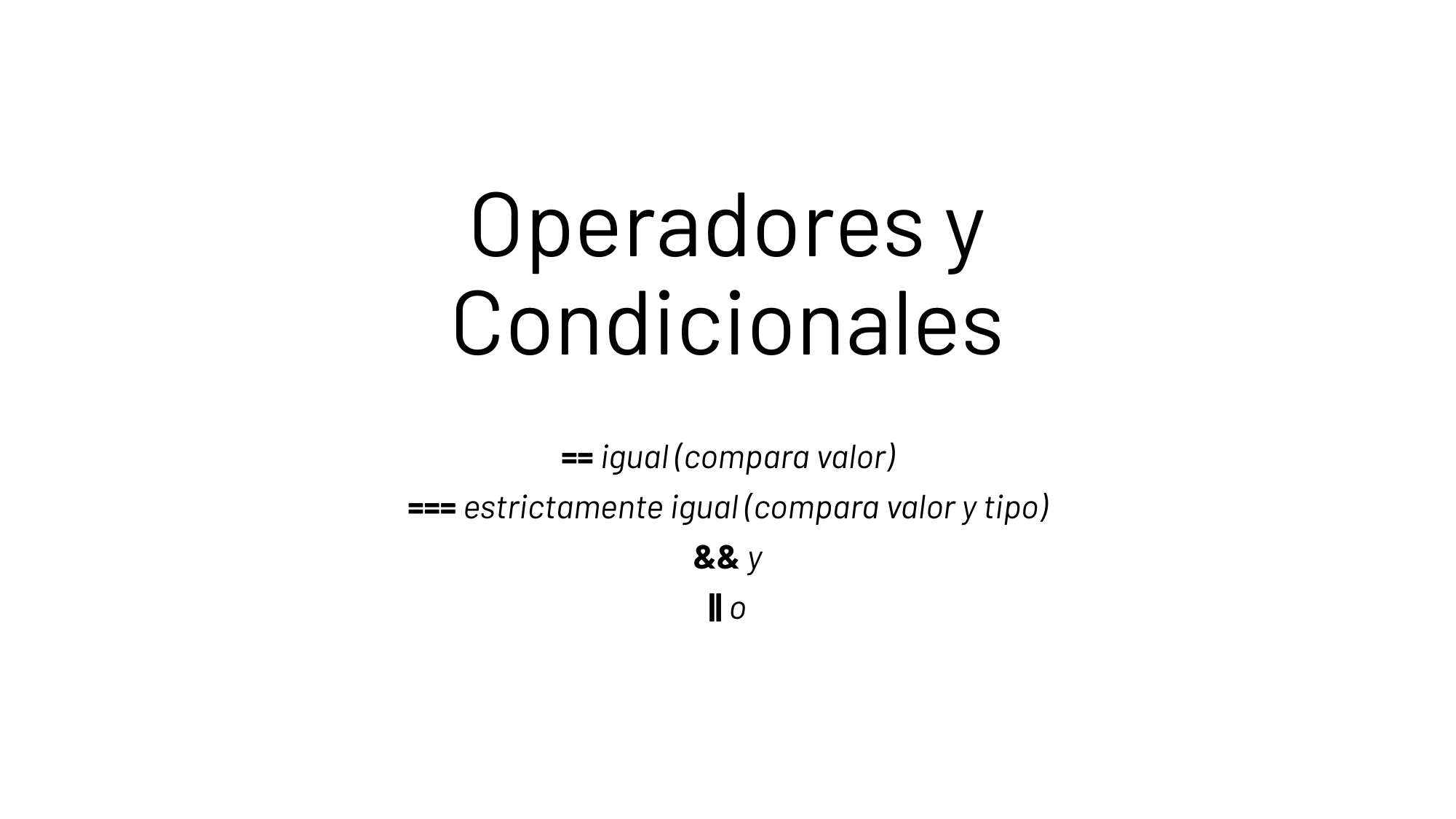

# Operadores y Condicionales
== igual (compara valor)
=== estrictamente igual (compara valor y tipo)
&& y
|| o